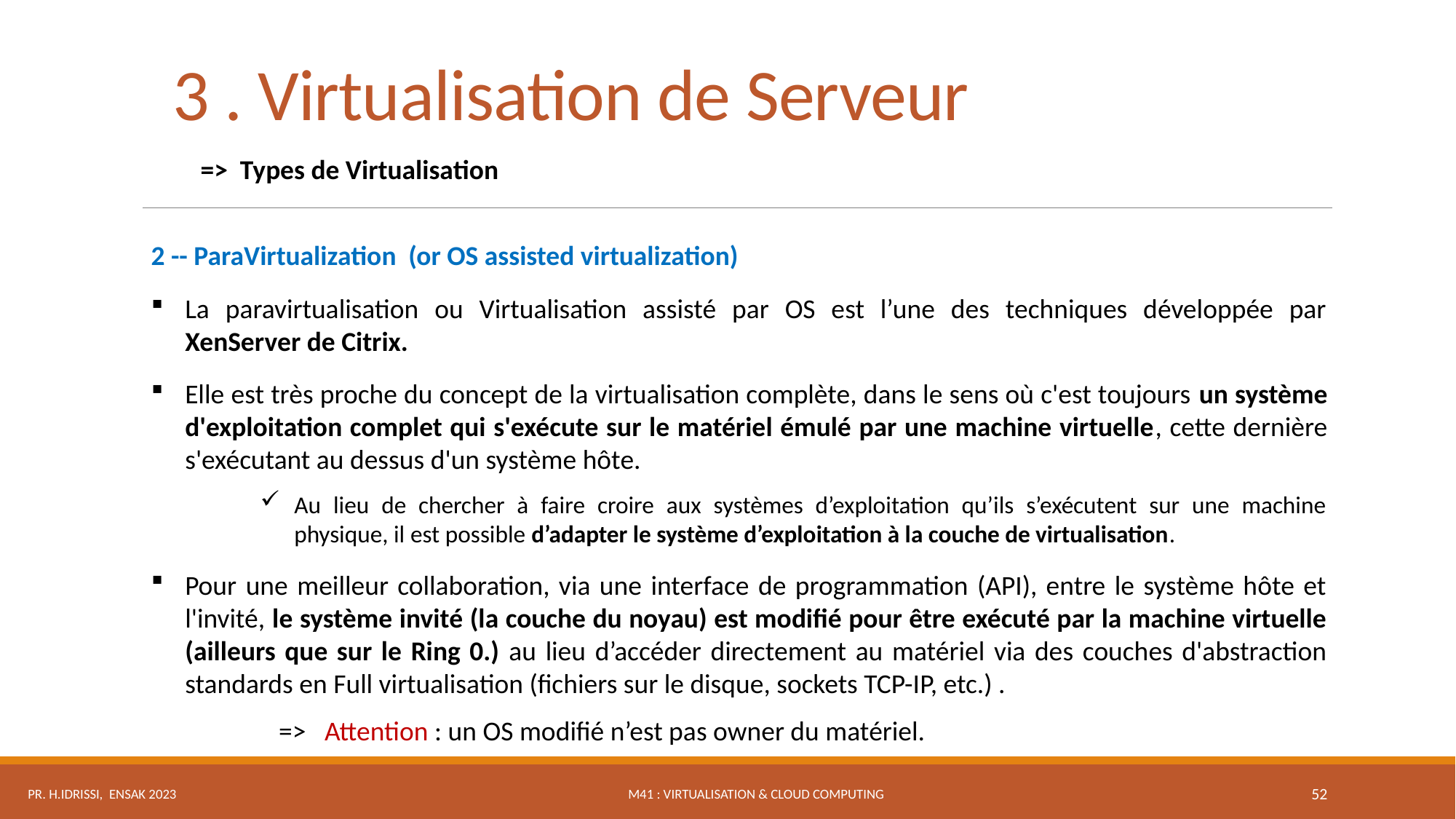

3 . Virtualisation de Serveur
=>  Types de Virtualisation
2 -- ParaVirtualization  (or OS assisted virtualization)

La paravirtualisation ou Virtualisation assisté par OS est l’une des techniques développée par XenServer de Citrix.

Elle est très proche du concept de la virtualisation complète, dans le sens où c'est toujours un système d'exploitation complet qui s'exécute sur le matériel émulé par une machine virtuelle, cette dernière s'exécutant au dessus d'un système hôte.

Au lieu de chercher à faire croire aux systèmes d’exploitation qu’ils s’exécutent sur une machine physique, il est possible d’adapter le système d’exploitation à la couche de virtualisation.

Pour une meilleur collaboration, via une interface de programmation (API), entre le système hôte et l'invité, le système invité (la couche du noyau) est modifié pour être exécuté par la machine virtuelle (ailleurs que sur le Ring 0.) au lieu d’accéder directement au matériel via des couches d'abstraction standards en Full virtualisation (fichiers sur le disque, sockets TCP-IP, etc.) .

                	   =>   Attention : un OS modifié n’est pas owner du matériel.
M41 : Virtualisation & Cloud Computing
Pr. H.IDRISSI,  ENSAK 2023
52